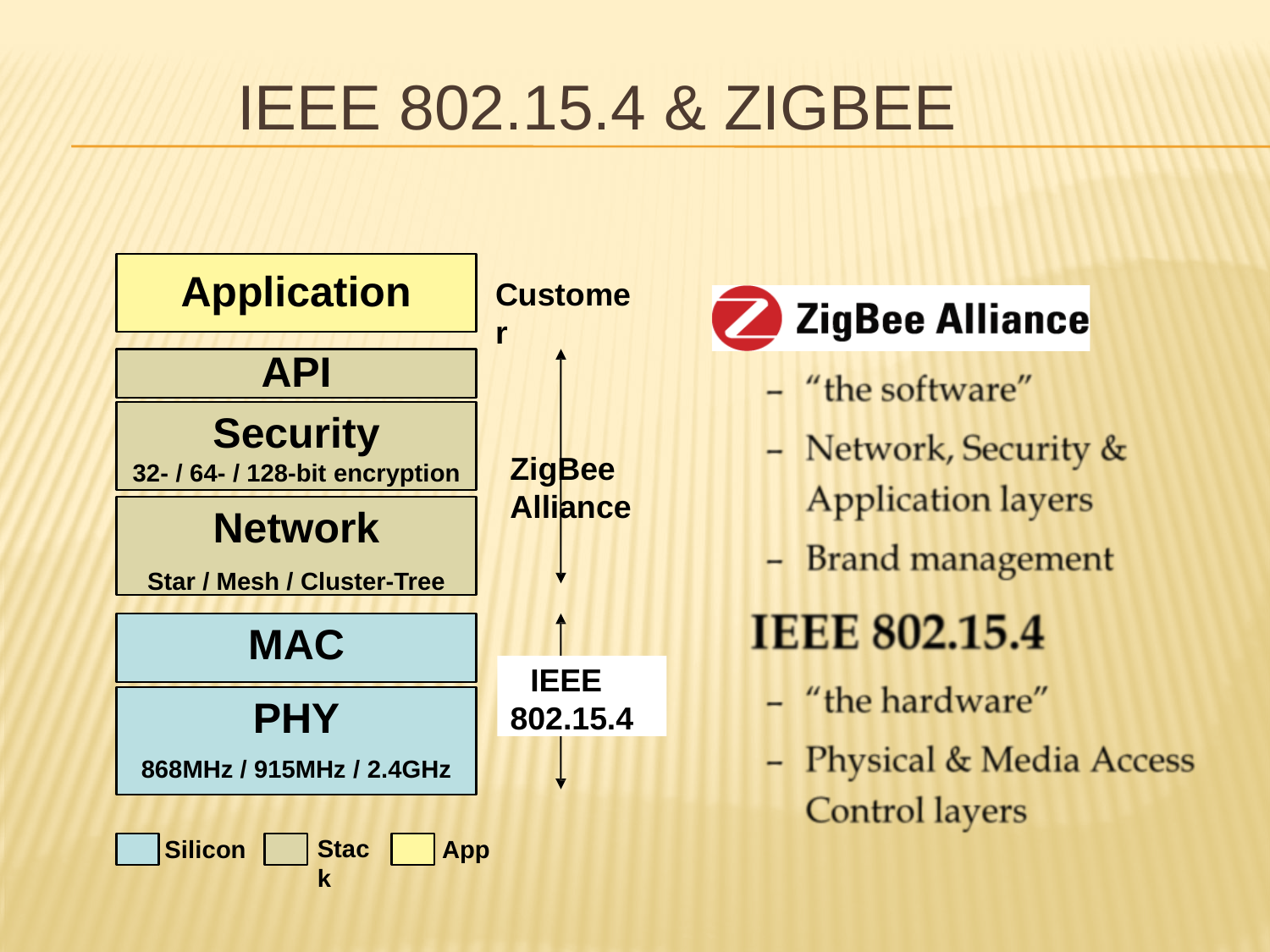

# IEEE 802.15.4 & ZigBee

Application
Customer

API

Security
32- / 64- / 128-bit encryption
ZigBee  Alliance
Network
Star / Mesh / Cluster-Tree

MAC
IEEE  802.15.4
PHY
868MHz / 915MHz / 2.4GHz

Stack
Silicon
App